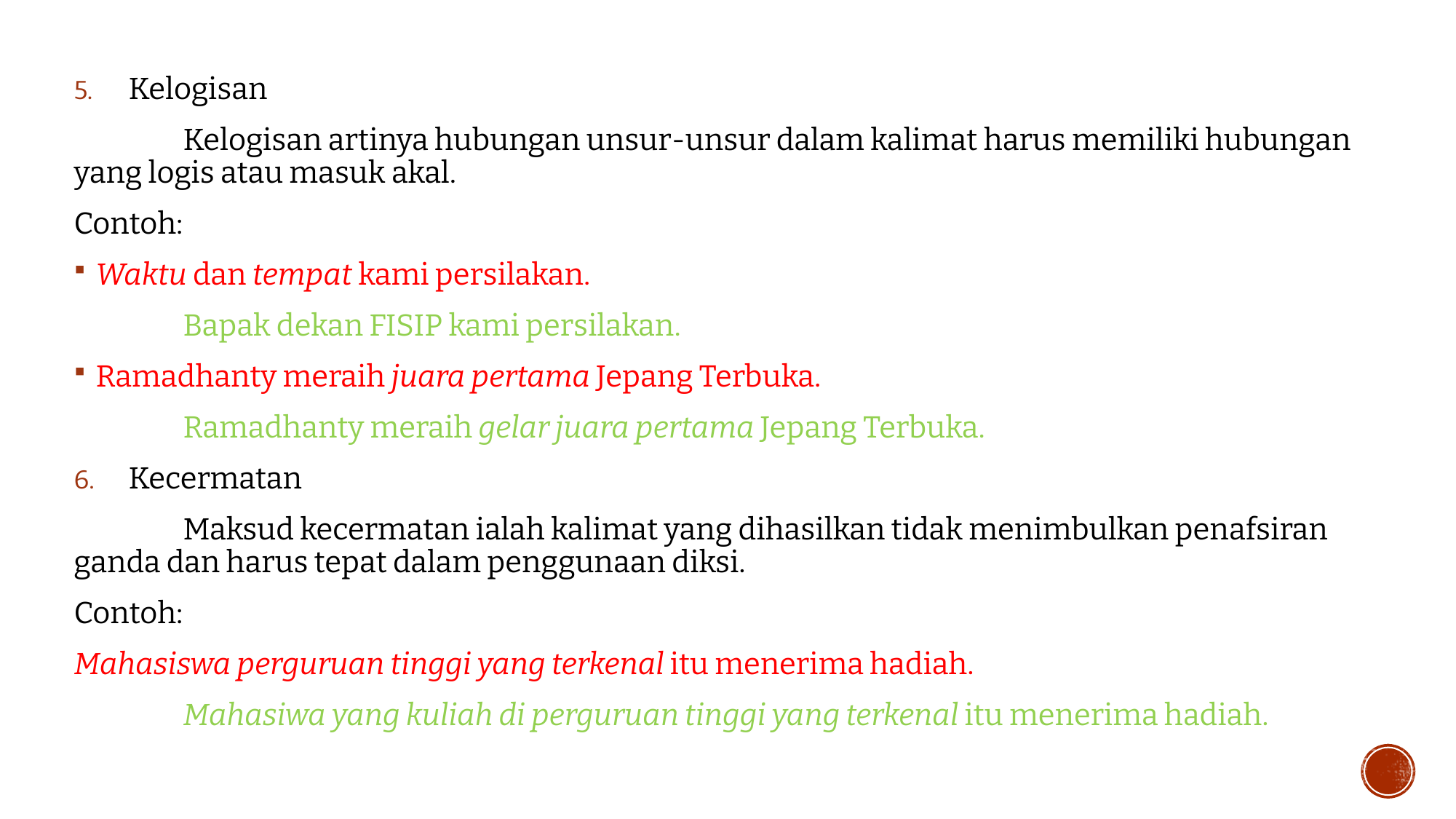

Kelogisan
	Kelogisan artinya hubungan unsur-unsur dalam kalimat harus memiliki hubungan yang logis atau masuk akal.
Contoh:
Waktu dan tempat kami persilakan.
	Bapak dekan FISIP kami persilakan.
Ramadhanty meraih juara pertama Jepang Terbuka.
	Ramadhanty meraih gelar juara pertama Jepang Terbuka.
Kecermatan
	Maksud kecermatan ialah kalimat yang dihasilkan tidak menimbulkan penafsiran ganda dan harus tepat dalam penggunaan diksi.
Contoh:
Mahasiswa perguruan tinggi yang terkenal itu menerima hadiah.
	Mahasiwa yang kuliah di perguruan tinggi yang terkenal itu menerima hadiah.